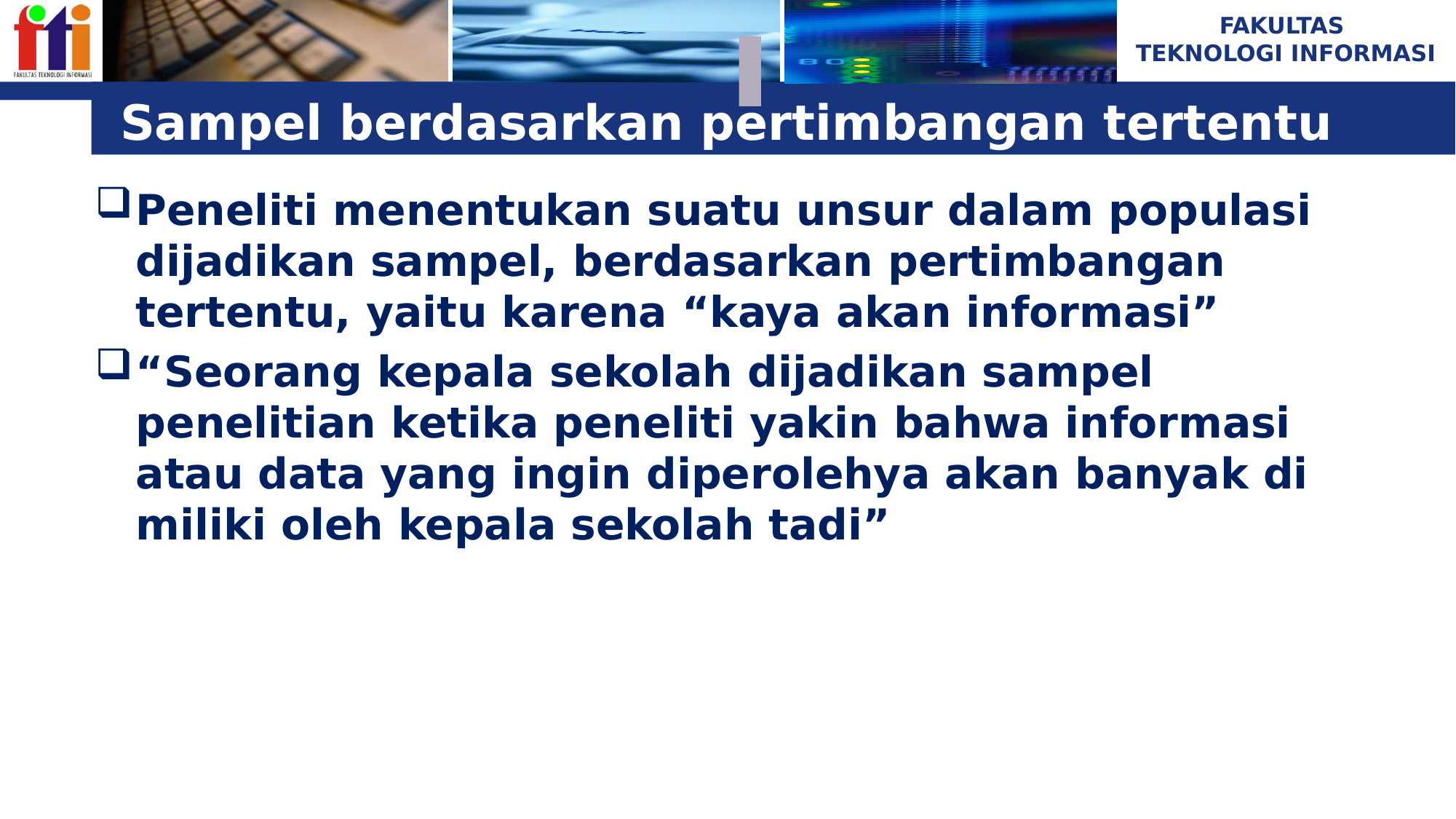

# Sampel berdasarkan pertimbangan tertentu
Peneliti menentukan suatu unsur dalam populasi dijadikan sampel, berdasarkan pertimbangan tertentu, yaitu karena “kaya akan informasi”
“Seorang kepala sekolah dijadikan sampel penelitian ketika peneliti yakin bahwa informasi atau data yang ingin diperolehya akan banyak di miliki oleh kepala sekolah tadi”